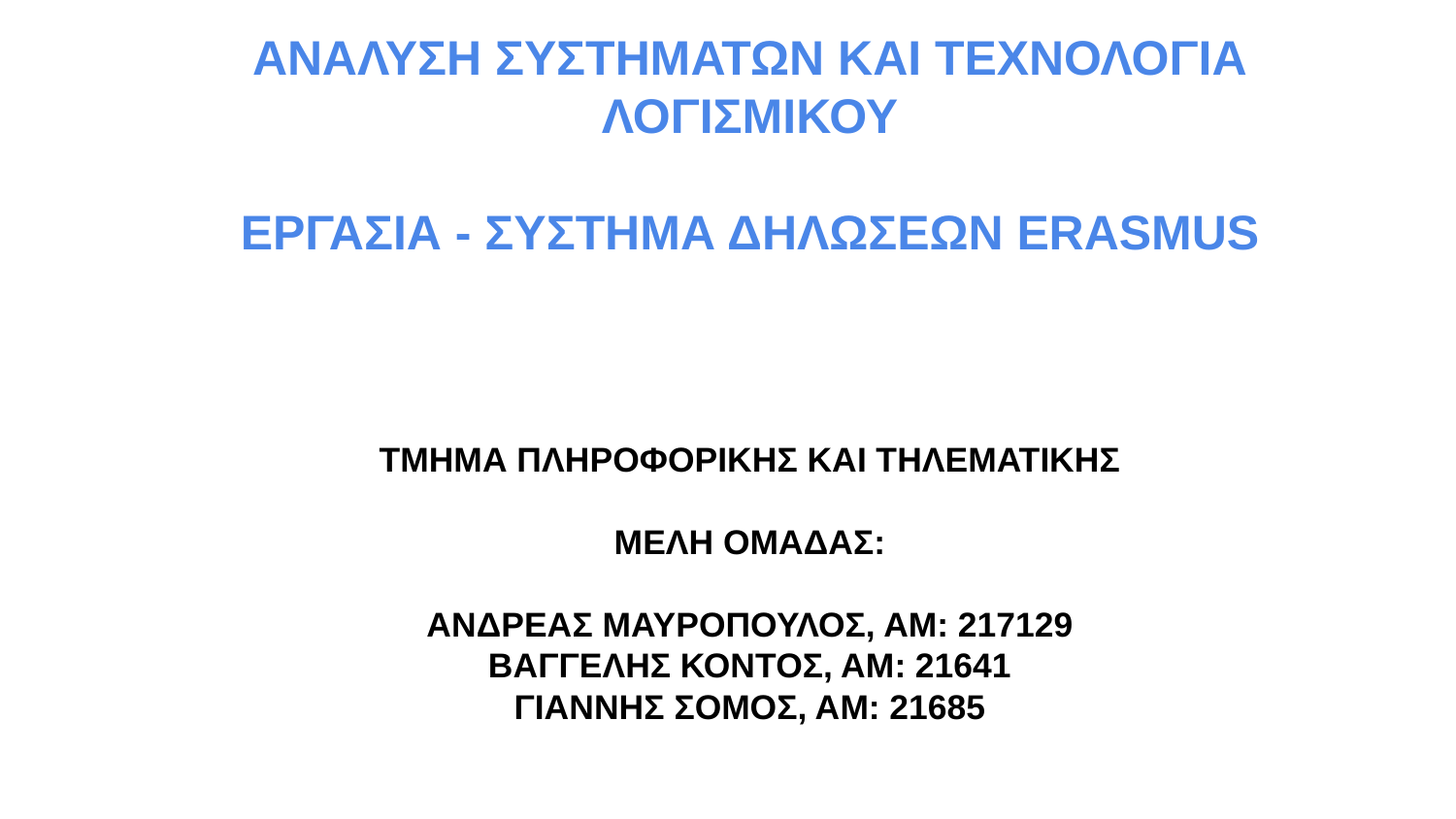

# ΑΝΑΛΥΣΗ ΣΥΣΤΗΜΑΤΩΝ ΚΑΙ ΤΕΧΝΟΛΟΓΙΑ ΛΟΓΙΣΜΙΚΟΥ

ΕΡΓΑΣΙΑ - ΣΥΣΤΗΜΑ ΔΗΛΩΣΕΩΝ ERASMUS

ΤΜΗΜΑ ΠΛΗΡΟΦΟΡΙΚΗΣ ΚΑΙ ΤΗΛΕΜΑΤΙΚΗΣ

ΜΕΛΗ ΟΜΑΔΑΣ:

ΑΝΔΡΕΑΣ ΜΑΥΡΟΠΟΥΛΟΣ, ΑΜ: 217129
ΒΑΓΓΕΛΗΣ ΚΟΝΤΟΣ, ΑΜ: 21641
ΓΙΑΝΝΗΣ ΣΟΜΟΣ, ΑΜ: 21685